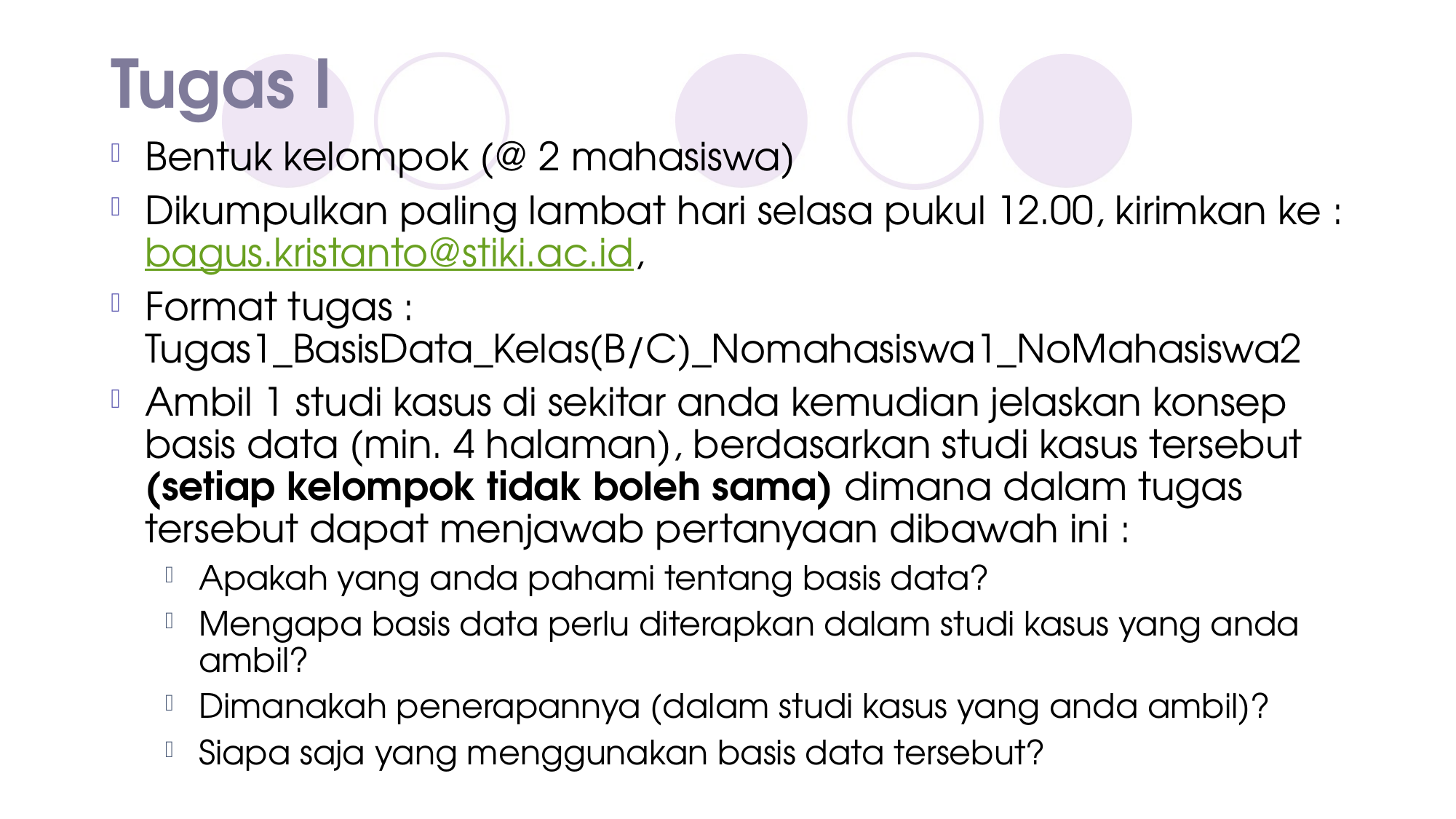

# Tugas I
Bentuk kelompok (@ 2 mahasiswa)
Dikumpulkan paling lambat hari selasa pukul 12.00, kirimkan ke : bagus.kristanto@stiki.ac.id,
Format tugas :  Tugas1_BasisData_Kelas(B/C)_Nomahasiswa1_NoMahasiswa2
Ambil 1 studi kasus di sekitar anda kemudian jelaskan konsep basis data (min. 4 halaman), berdasarkan studi kasus tersebut (setiap kelompok tidak boleh sama) dimana dalam tugas tersebut dapat menjawab pertanyaan dibawah ini :
Apakah yang anda pahami tentang basis data?
Mengapa basis data perlu diterapkan dalam studi kasus yang anda ambil?
Dimanakah penerapannya (dalam studi kasus yang anda ambil)?
Siapa saja yang menggunakan basis data tersebut?